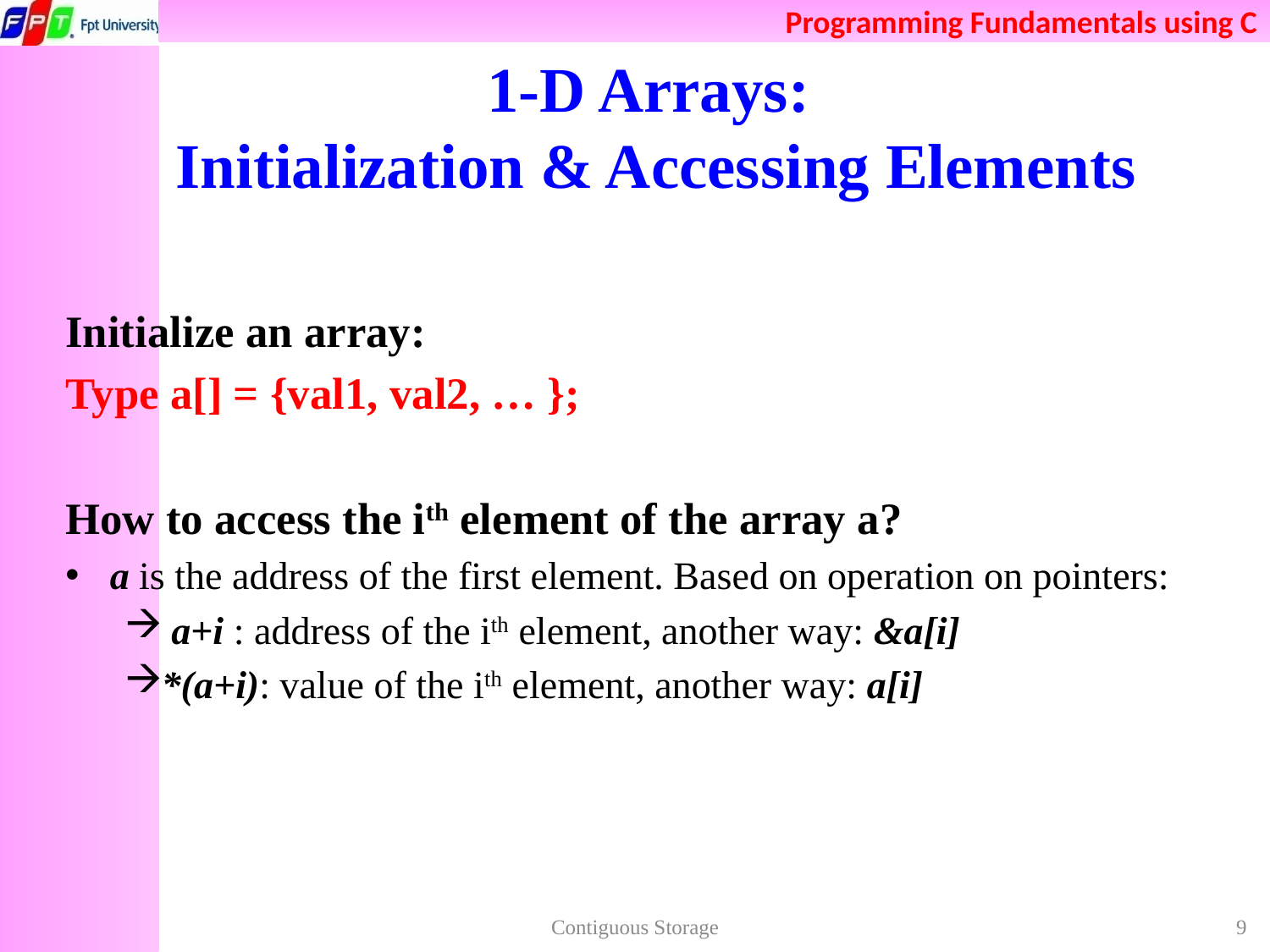

# 1-D Arrays: Initialization & Accessing Elements
Initialize an array:
Type a[] = {val1, val2, … };

How to access the ith element of the array a?
a is the address of the first element. Based on operation on pointers:
 a+i : address of the ith element, another way: &a[i]
*(a+i): value of the ith element, another way: a[i]

Contiguous Storage
9